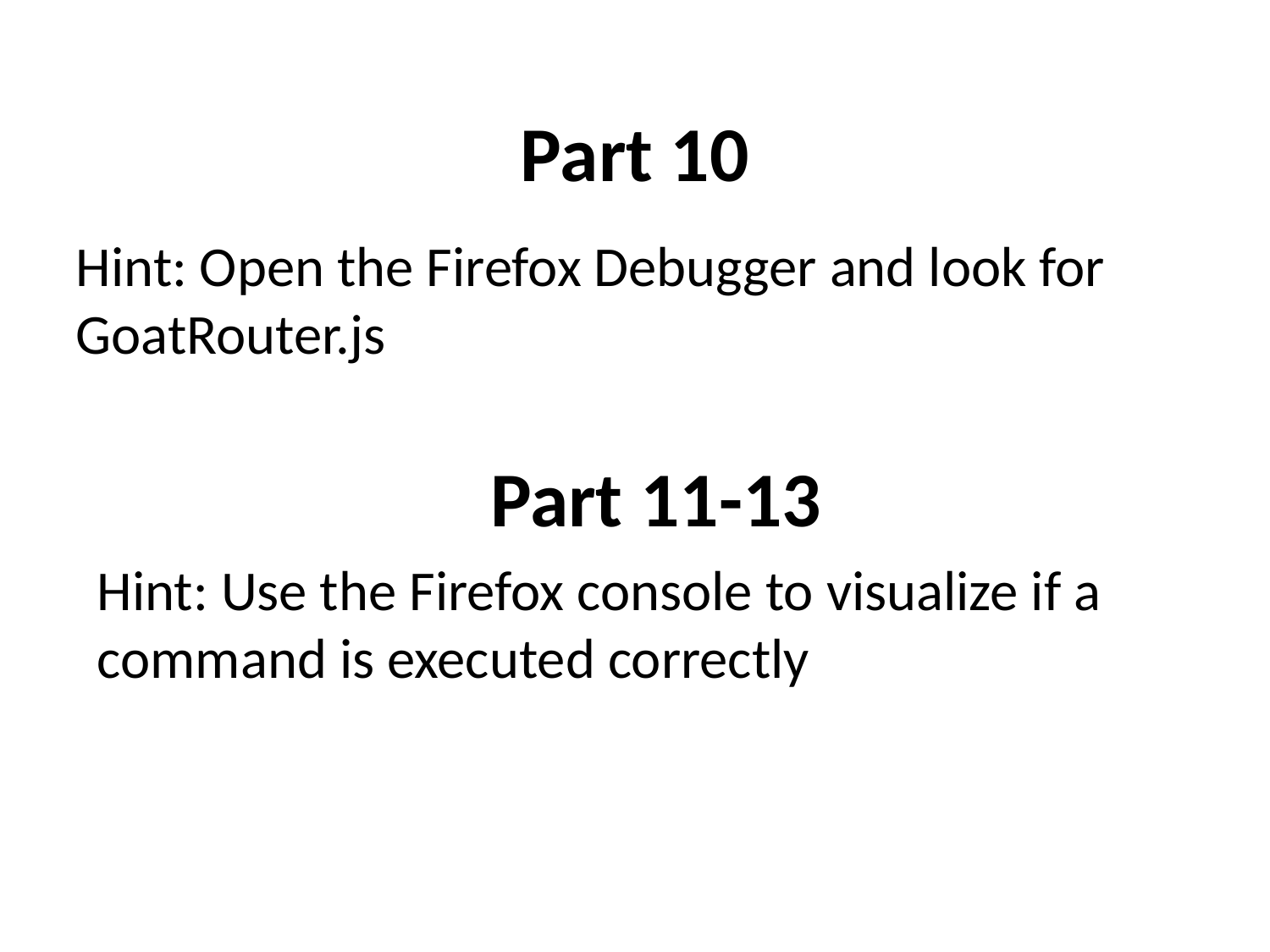

Part 10
Hint: Open the Firefox Debugger and look for GoatRouter.js
Part 11-13
Hint: Use the Firefox console to visualize if a command is executed correctly